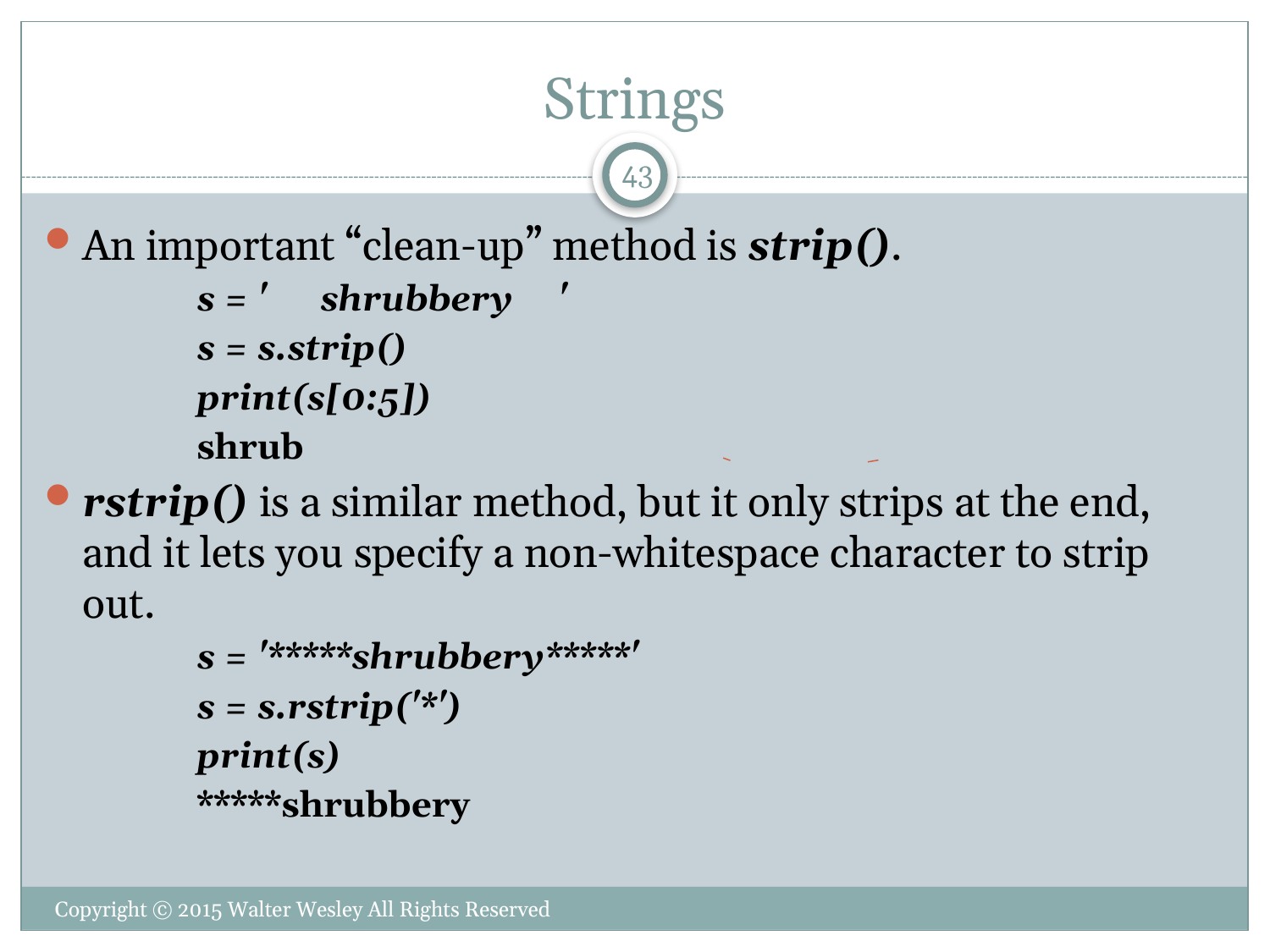

# Strings
43
An important “clean-up” method is strip().
s = '      shrubbery     '
s = s.strip()
print(s[0:5])
shrub
rstrip() is a similar method, but it only strips at the end, and it lets you specify a non-whitespace character to strip out.
s = '*****shrubbery*****'
s = s.rstrip('*')
print(s)
*****shrubbery

Copyright © 2015 Walter Wesley All Rights Reserved